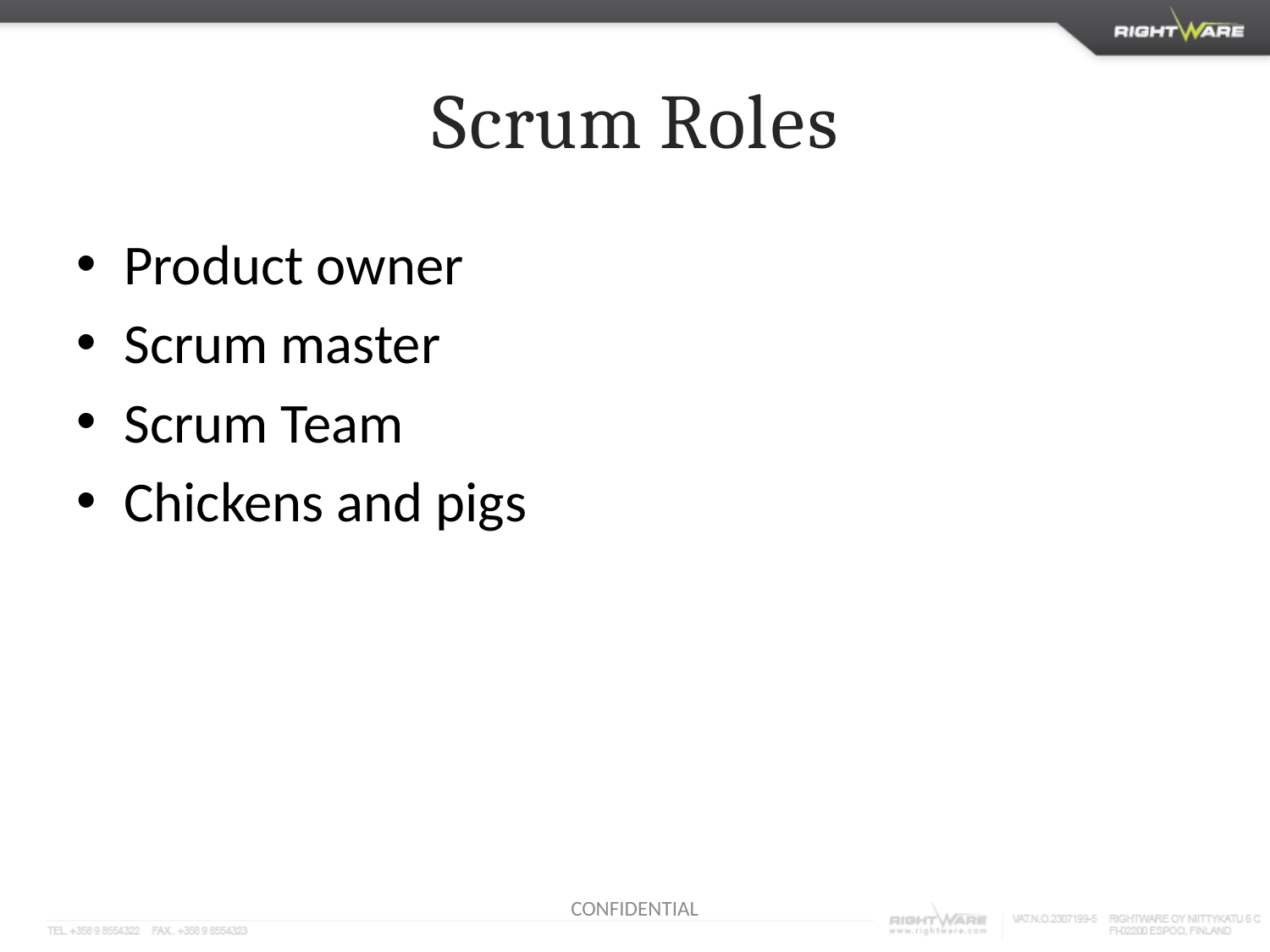

# Scrum Roles
Product owner
Scrum master
Scrum Team
Chickens and pigs
CONFIDENTIAL